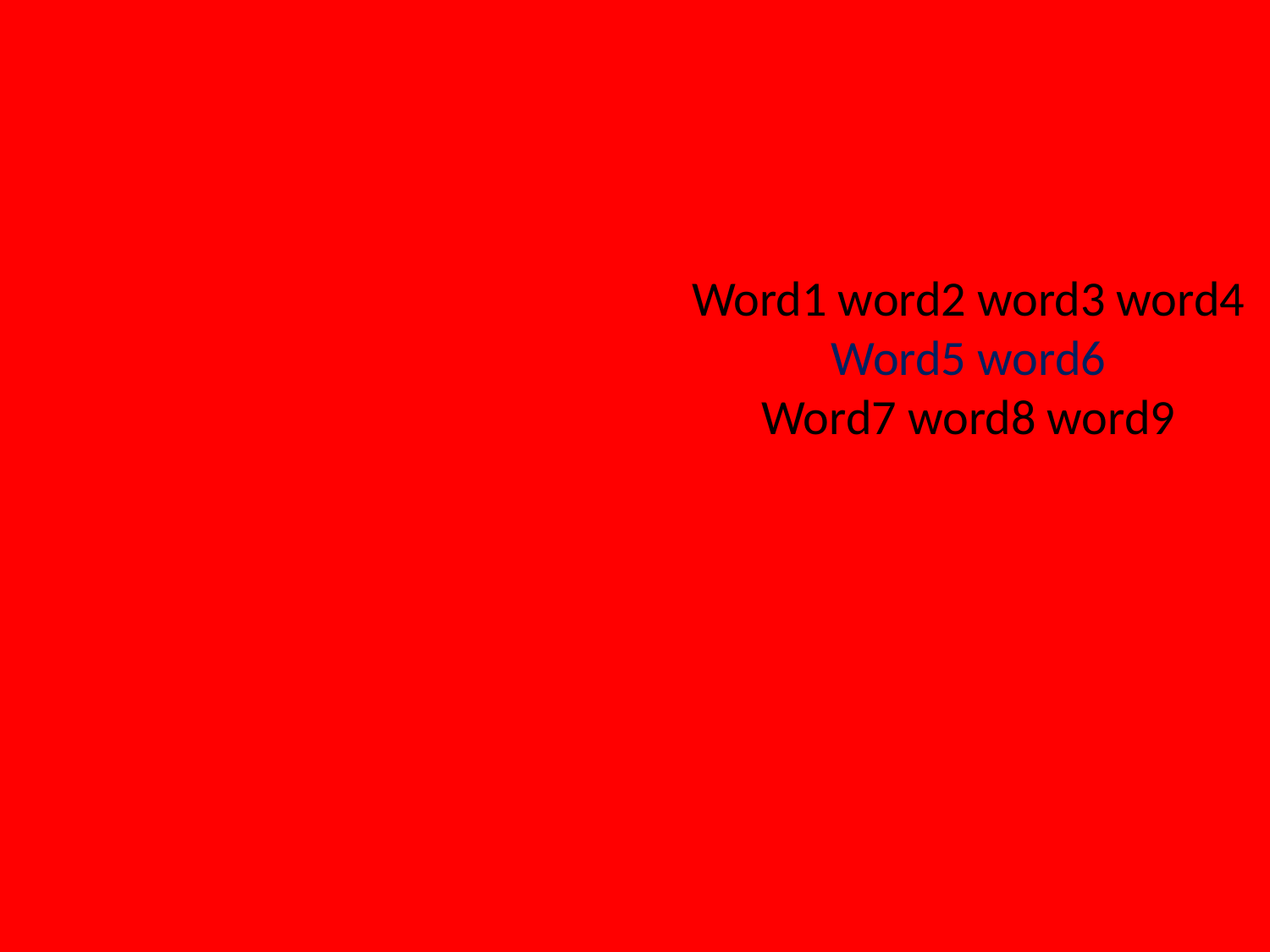

Word1 word2 word3 word4
Word5 word6
Word7 word8 word9